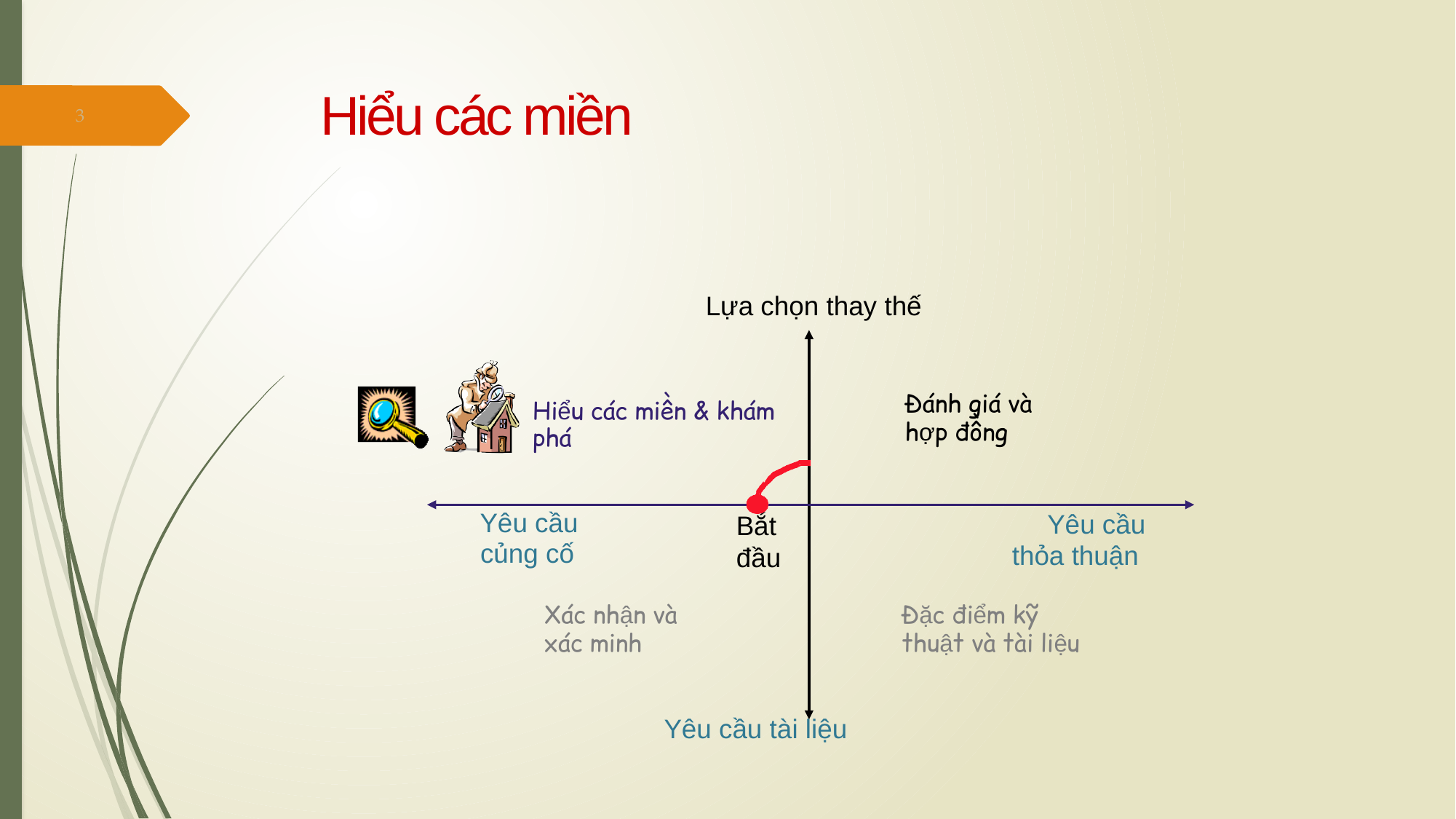

# Hiểu các miền
3
Lựa chọn thay thế

Đánh giá và hợp đồng
Hiểu các miền & khám phá

Yêu cầu củng cố
Yêu cầu thỏa thuận
Bắt đầu
Xác nhận và xác minh
Đặc điểm kỹ thuật và tài liệu
Yêu cầu tài liệu